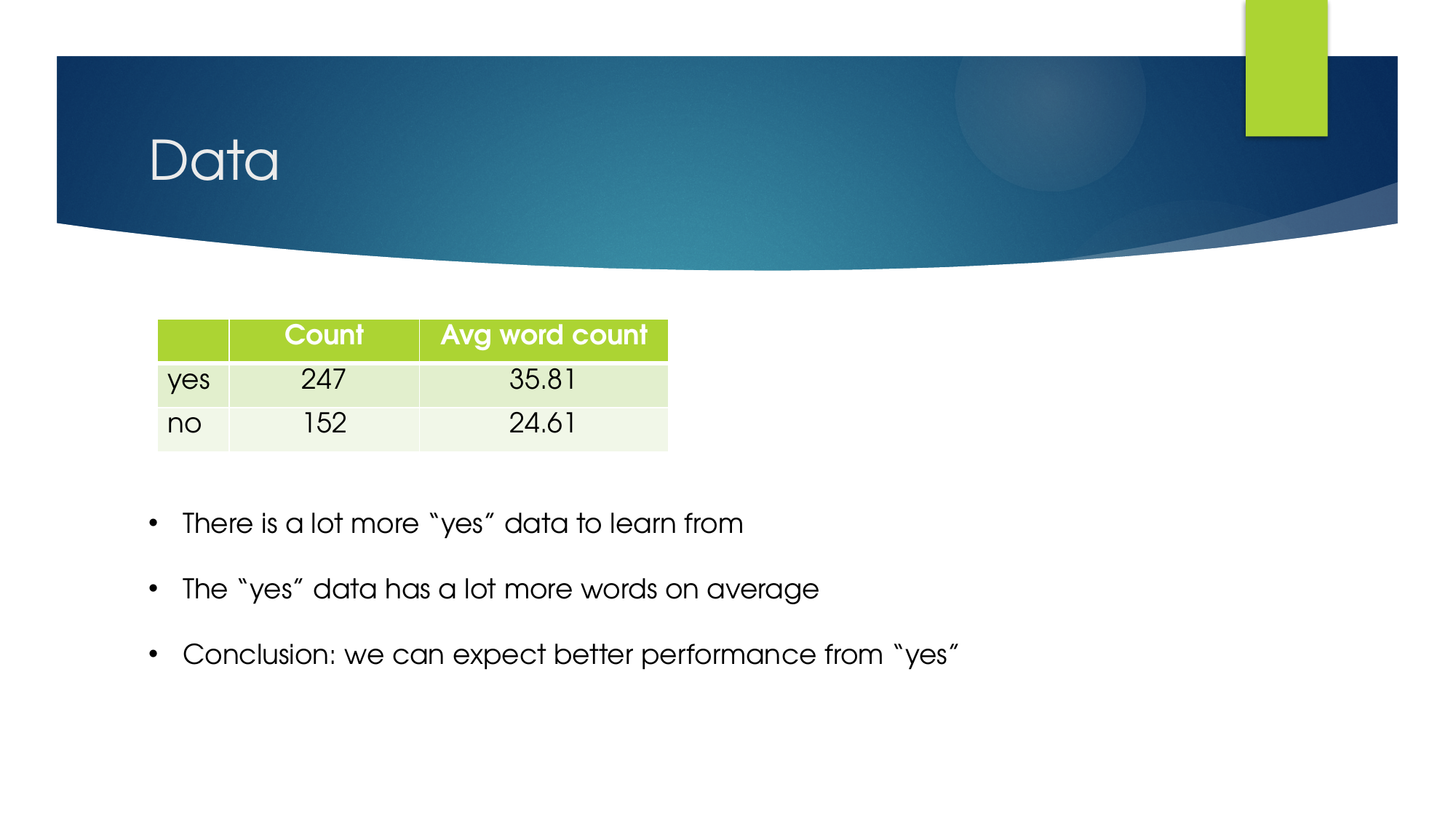

# Data
|  | Count | Avg word count |
| --- | --- | --- |
| yes | 247 | 35.81 |
| no | 152 | 24.61 |
There is a lot more “yes” data to learn from

The “yes” data has a lot more words on average

Conclusion: we can expect better performance from “yes”